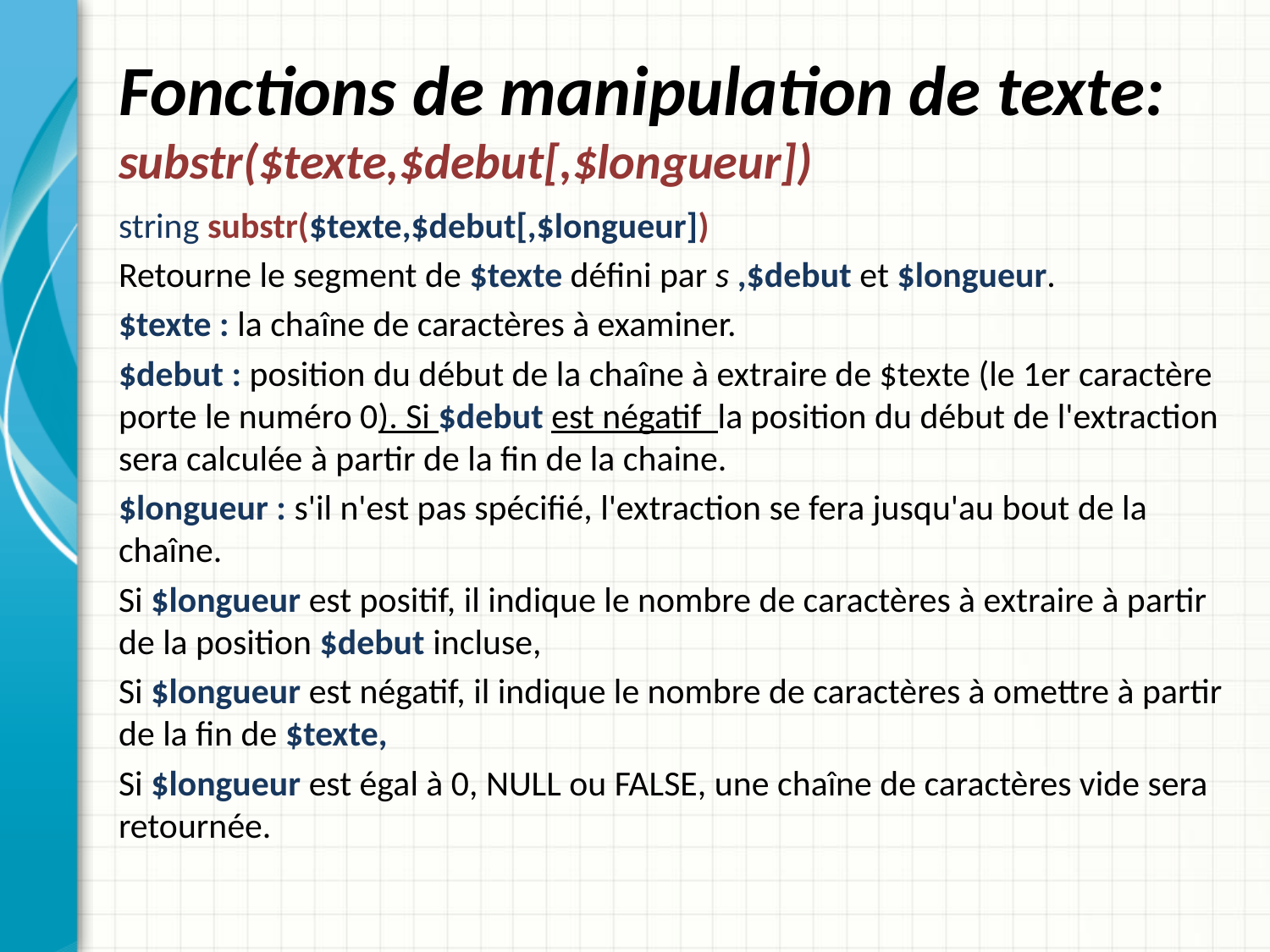

# Fonctions de manipulation de texte: substr($texte,$debut[,$longueur])
string substr($texte,$debut[,$longueur])
Retourne le segment de $texte défini par s ,$debut et $longueur.
$texte : la chaîne de caractères à examiner.
$debut : position du début de la chaîne à extraire de $texte (le 1er caractère porte le numéro 0). Si $debut est négatif  la position du début de l'extraction sera calculée à partir de la fin de la chaine.
$longueur : s'il n'est pas spécifié, l'extraction se fera jusqu'au bout de la chaîne.
Si $longueur est positif, il indique le nombre de caractères à extraire à partir de la position $debut incluse,
Si $longueur est négatif, il indique le nombre de caractères à omettre à partir de la fin de $texte,
Si $longueur est égal à 0, NULL ou FALSE, une chaîne de caractères vide sera retournée.